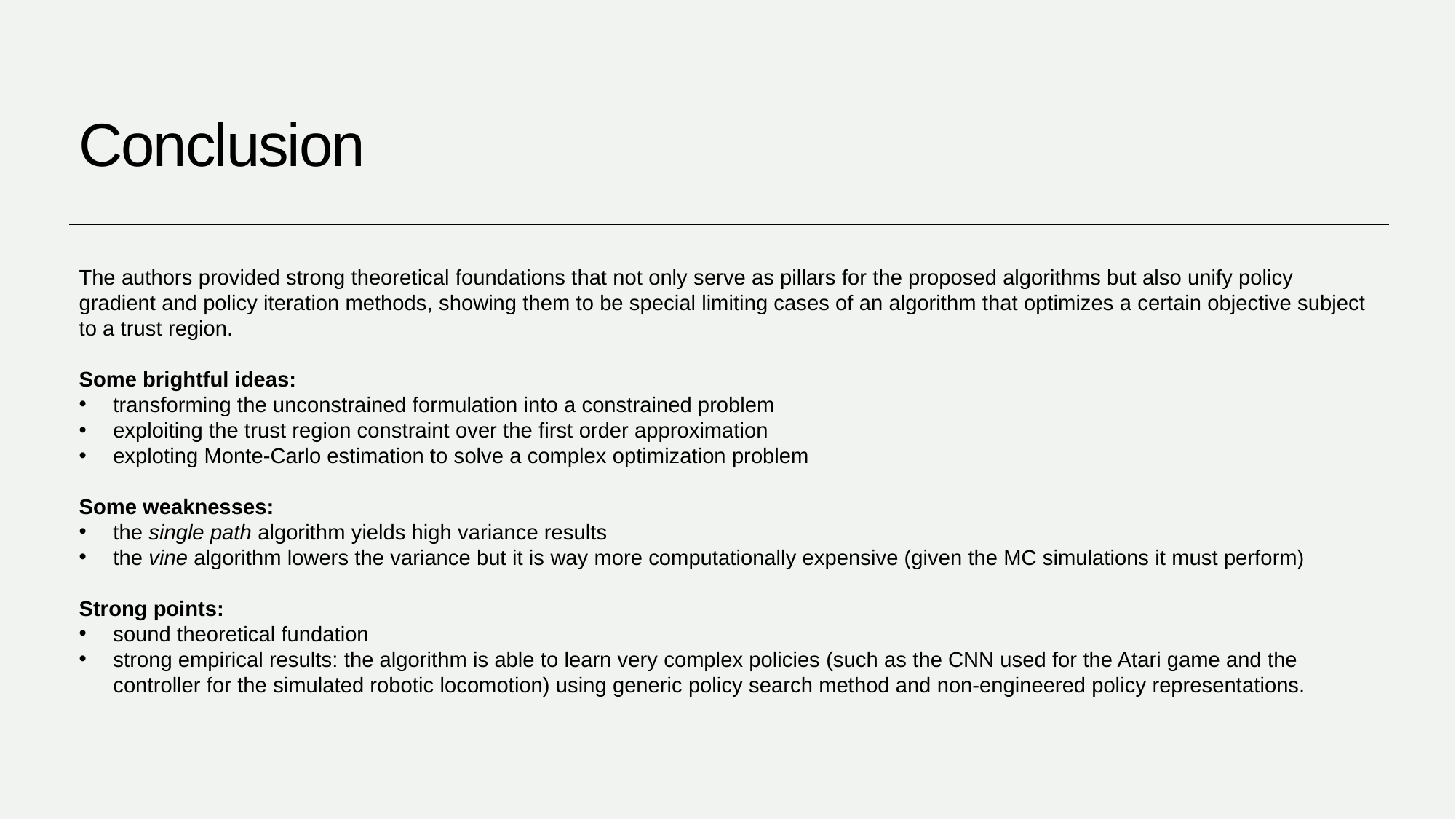

# Conclusion
The authors provided strong theoretical foundations that not only serve as pillars for the proposed algorithms but also unify policy gradient and policy iteration methods, showing them to be special limiting cases of an algorithm that optimizes a certain objective subject to a trust region.

Some brightful ideas:
transforming the unconstrained formulation into a constrained problem
exploiting the trust region constraint over the first order approximation
exploting Monte-Carlo estimation to solve a complex optimization problem

Some weaknesses:
the single path algorithm yields high variance results
the vine algorithm lowers the variance but it is way more computationally expensive (given the MC simulations it must perform)

Strong points:
sound theoretical fundation
strong empirical results: the algorithm is able to learn very complex policies (such as the CNN used for the Atari game and the controller for the simulated robotic locomotion) using generic policy search method and non-engineered policy representations.